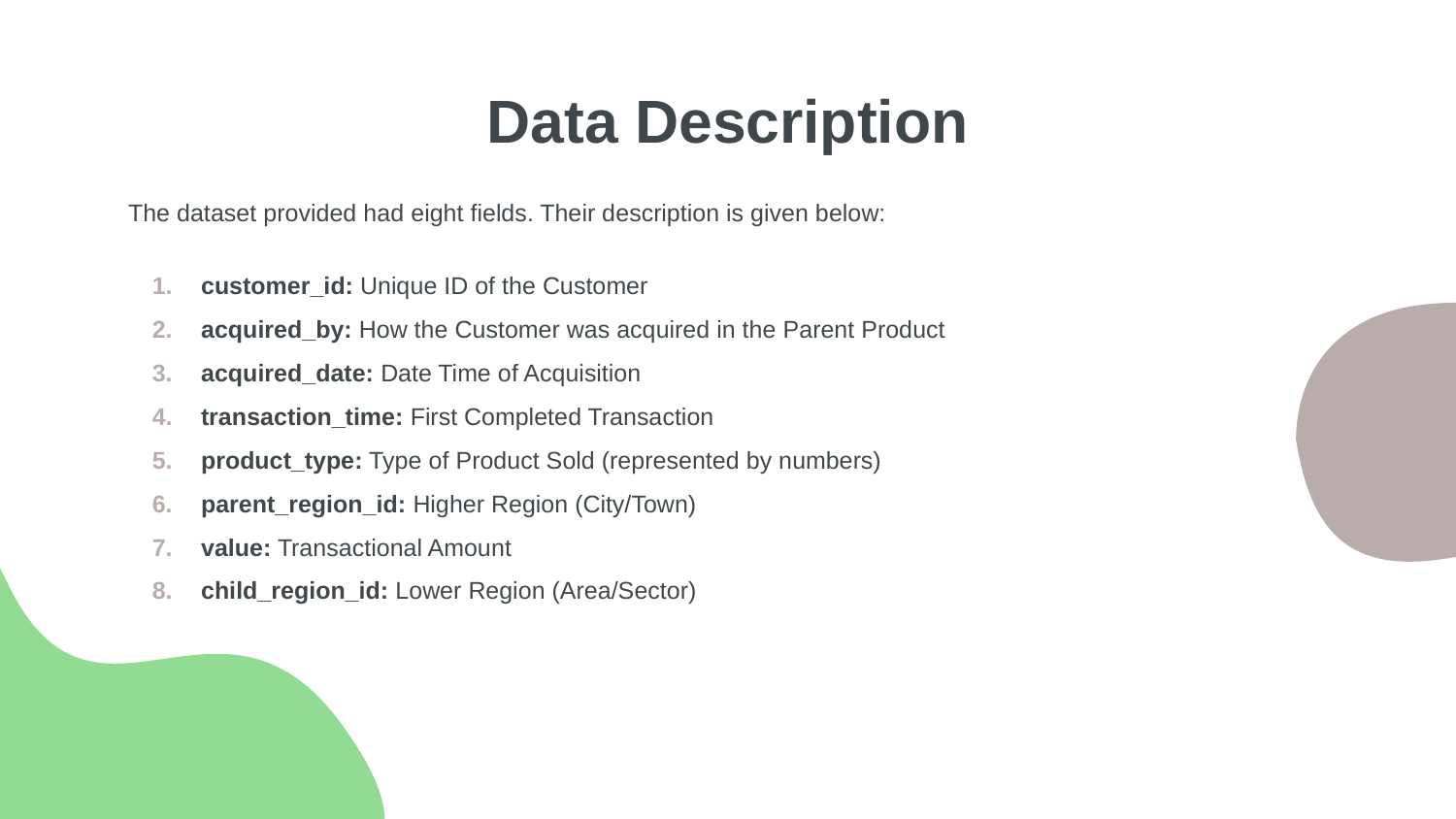

# Data Description
The dataset provided had eight fields. Their description is given below:

customer_id: Unique ID of the Customer
acquired_by: How the Customer was acquired in the Parent Product
acquired_date: Date Time of Acquisition
transaction_time: First Completed Transaction
product_type: Type of Product Sold (represented by numbers)
parent_region_id: Higher Region (City/Town)
value: Transactional Amount
child_region_id: Lower Region (Area/Sector)